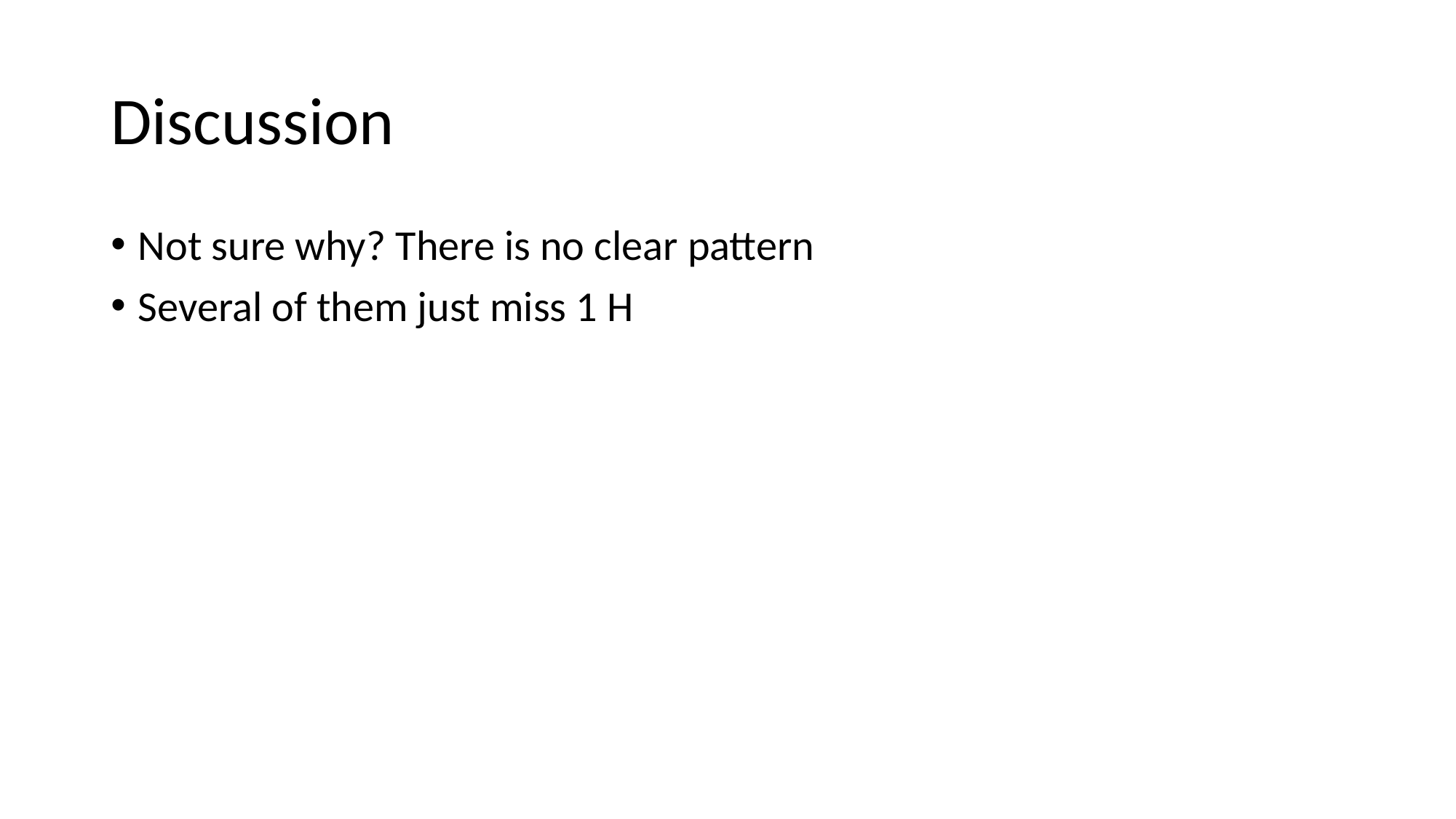

# Discussion
Not sure why? There is no clear pattern
Several of them just miss 1 H